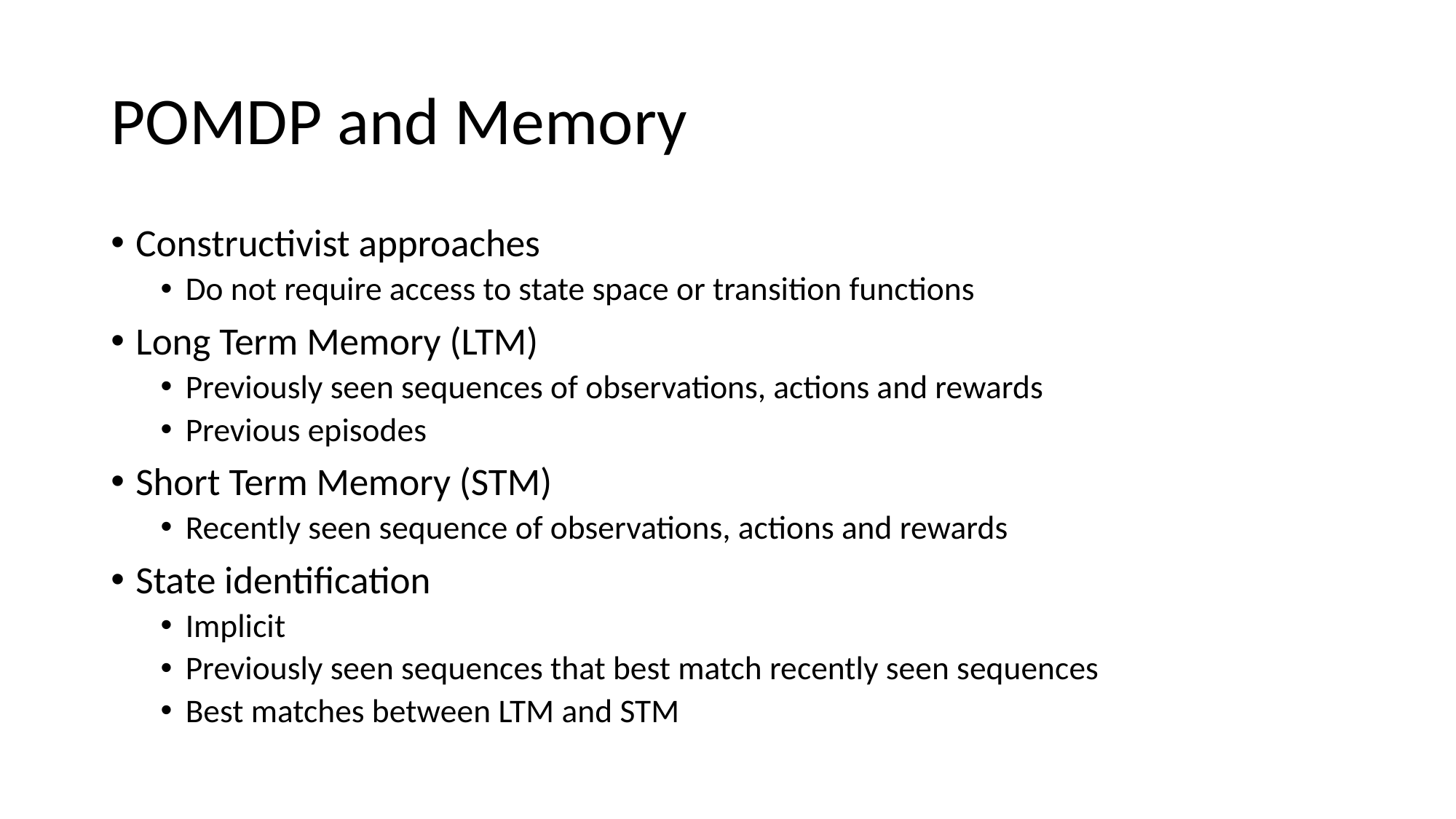

# POMDP and Memory
Constructivist approaches
Do not require access to state space or transition functions
Long Term Memory (LTM)
Previously seen sequences of observations, actions and rewards
Previous episodes
Short Term Memory (STM)
Recently seen sequence of observations, actions and rewards
State identification
Implicit
Previously seen sequences that best match recently seen sequences
Best matches between LTM and STM